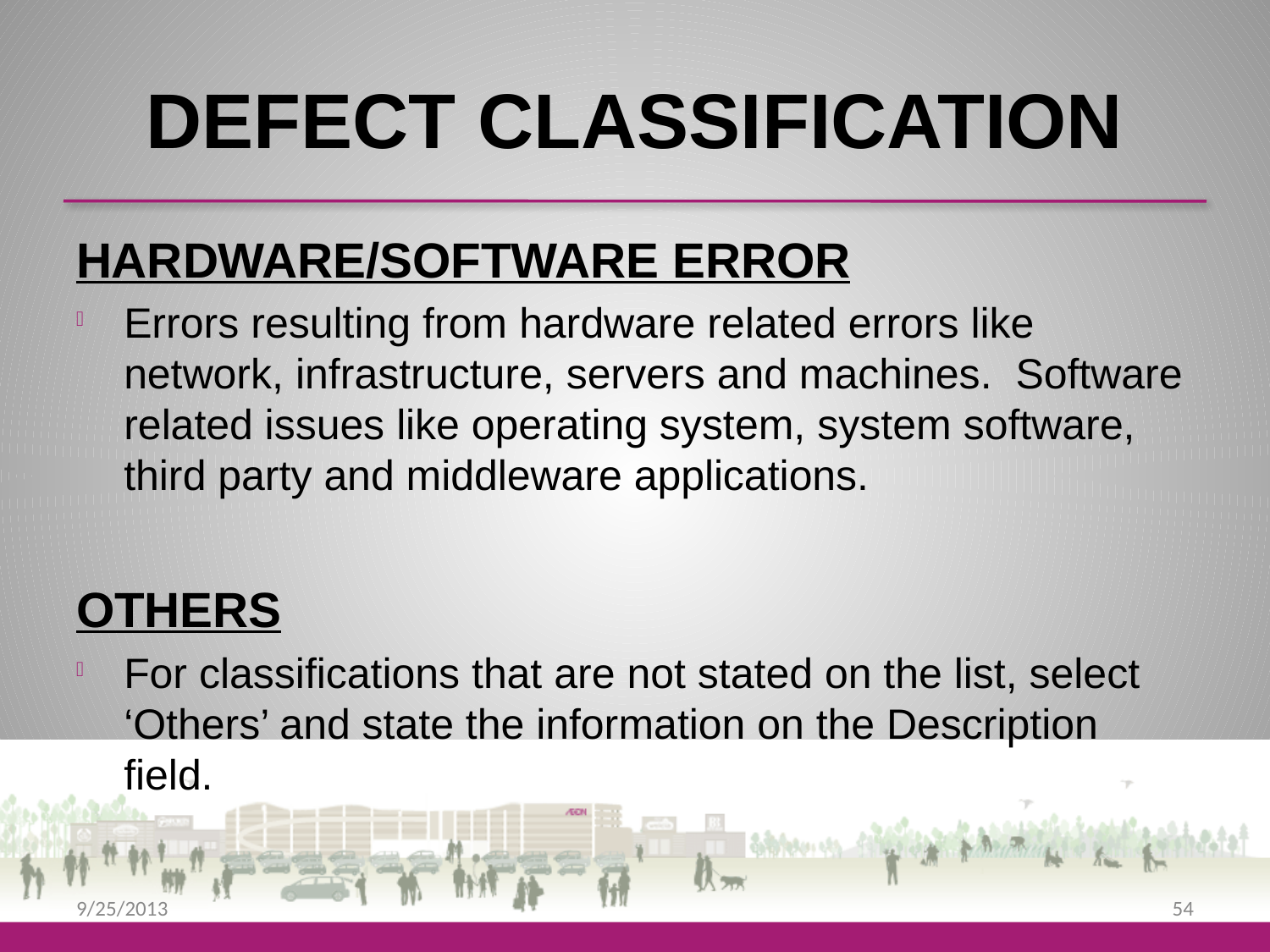

# DEFECT CLASSIFICATION
HARDWARE/SOFTWARE ERROR
Errors resulting from hardware related errors like network, infrastructure, servers and machines.  Software related issues like operating system, system software, third party and middleware applications.

OTHERS
For classifications that are not stated on the list, select ‘Others’ and state the information on the Description field.
9/25/2013

54